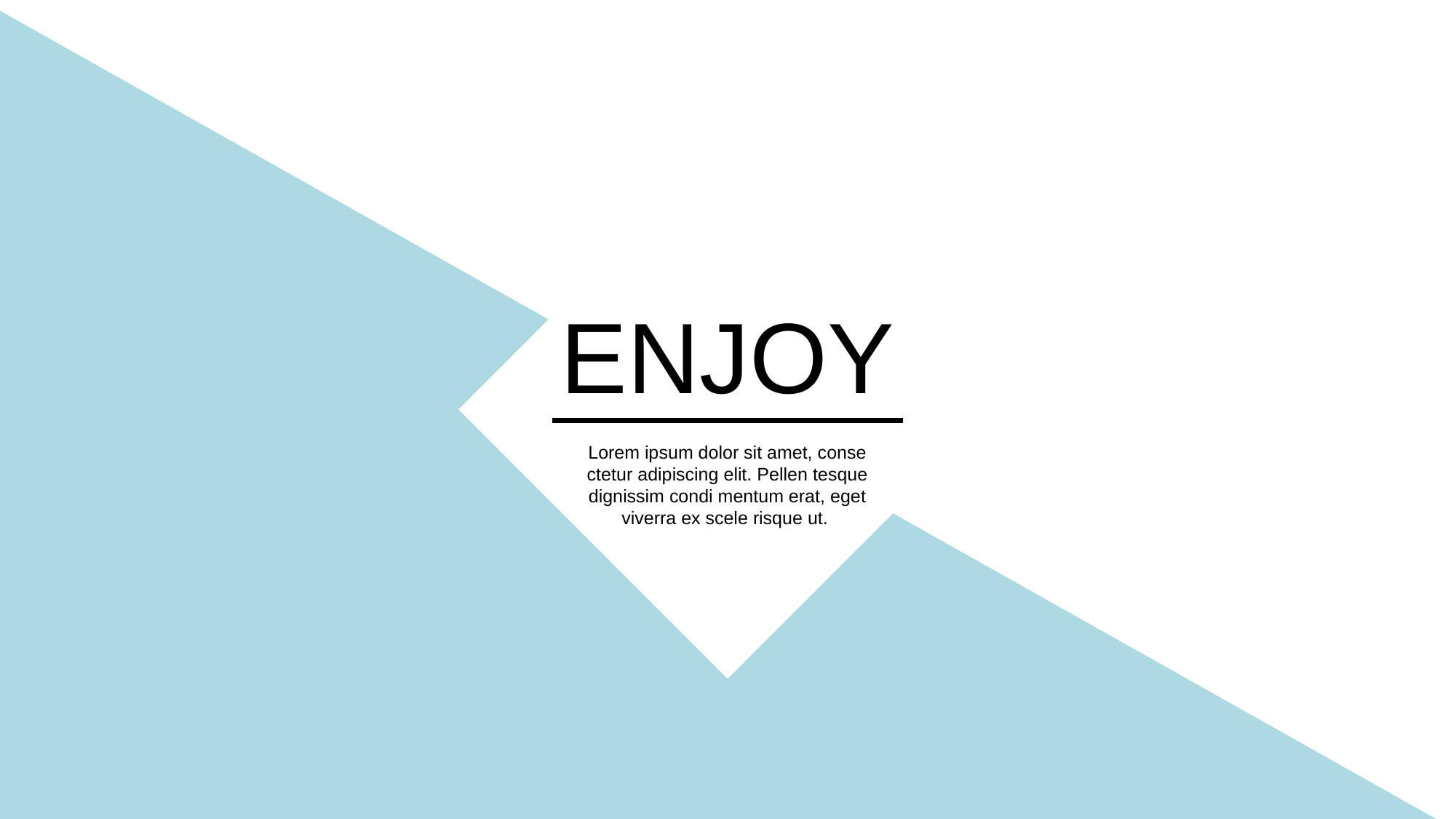

ENJOY
Lorem ipsum dolor sit amet, conse ctetur adipiscing elit. Pellen tesque dignissim condi mentum erat, eget viverra ex scele risque ut.